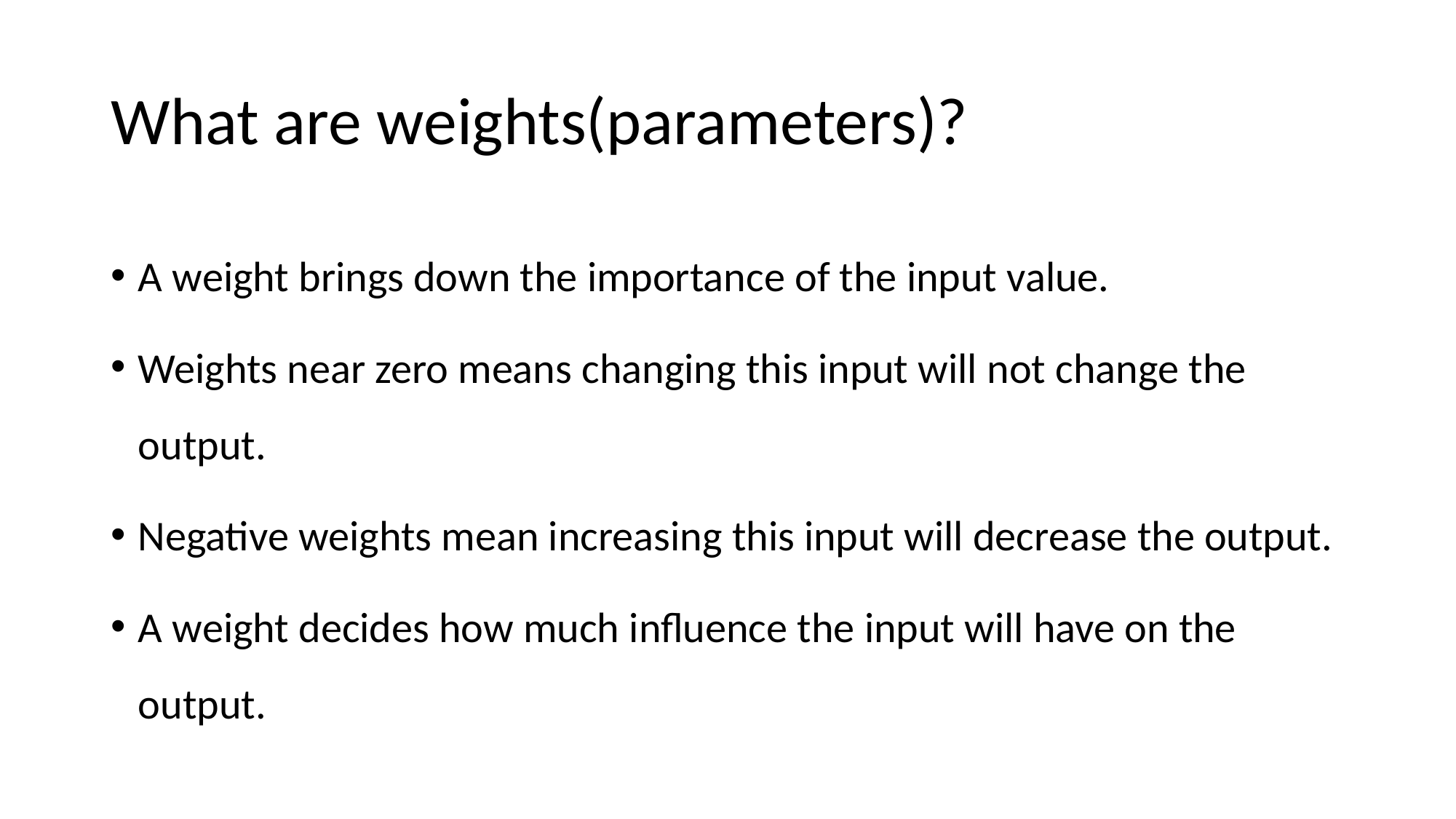

# What are weights(parameters)?
A weight brings down the importance of the input value.
Weights near zero means changing this input will not change the output.
Negative weights mean increasing this input will decrease the output.
A weight decides how much influence the input will have on the output.